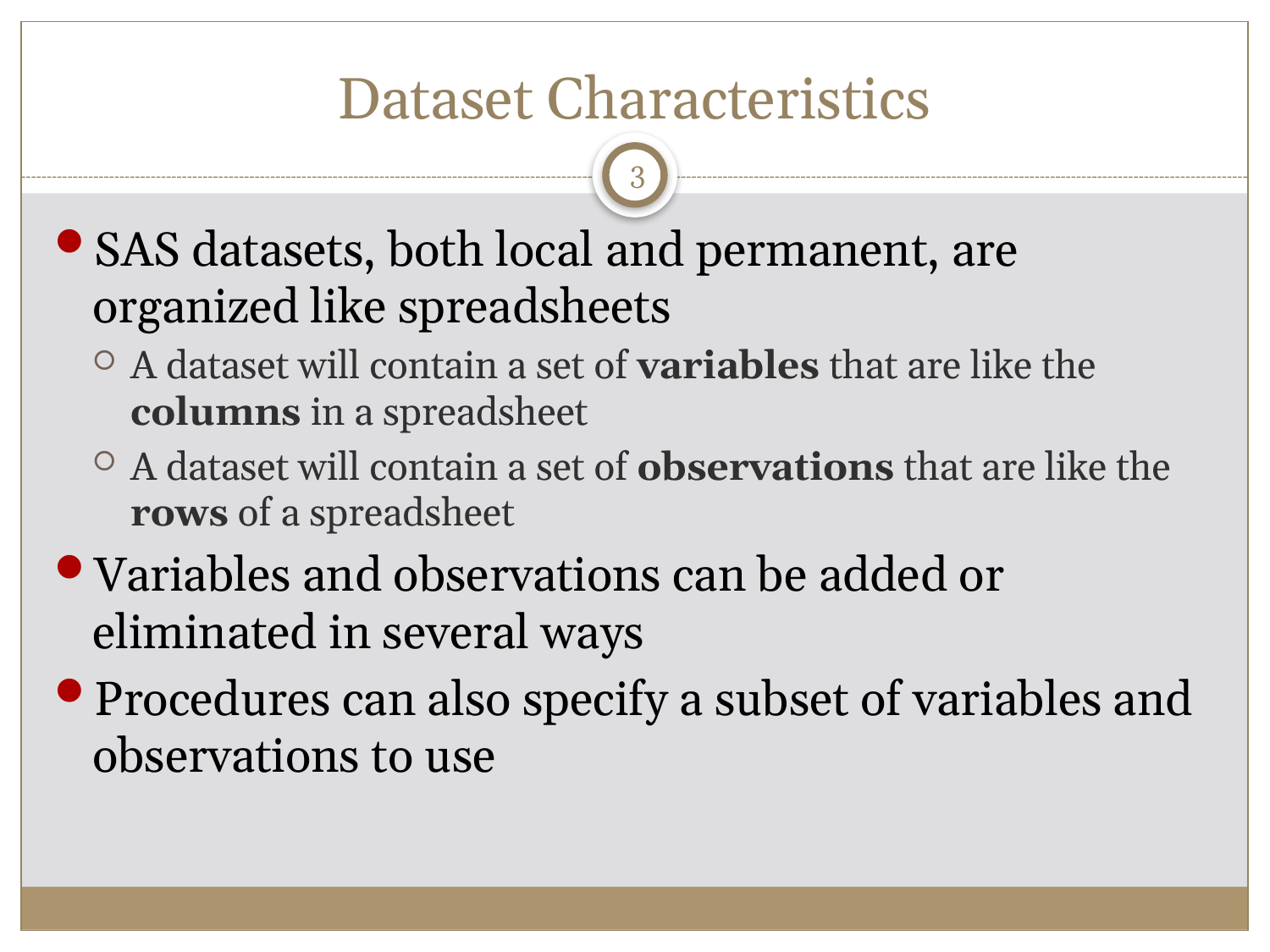

# Dataset Characteristics
3
SAS datasets, both local and permanent, are organized like spreadsheets
A dataset will contain a set of variables that are like the columns in a spreadsheet
A dataset will contain a set of observations that are like the rows of a spreadsheet
Variables and observations can be added or eliminated in several ways
Procedures can also specify a subset of variables and observations to use